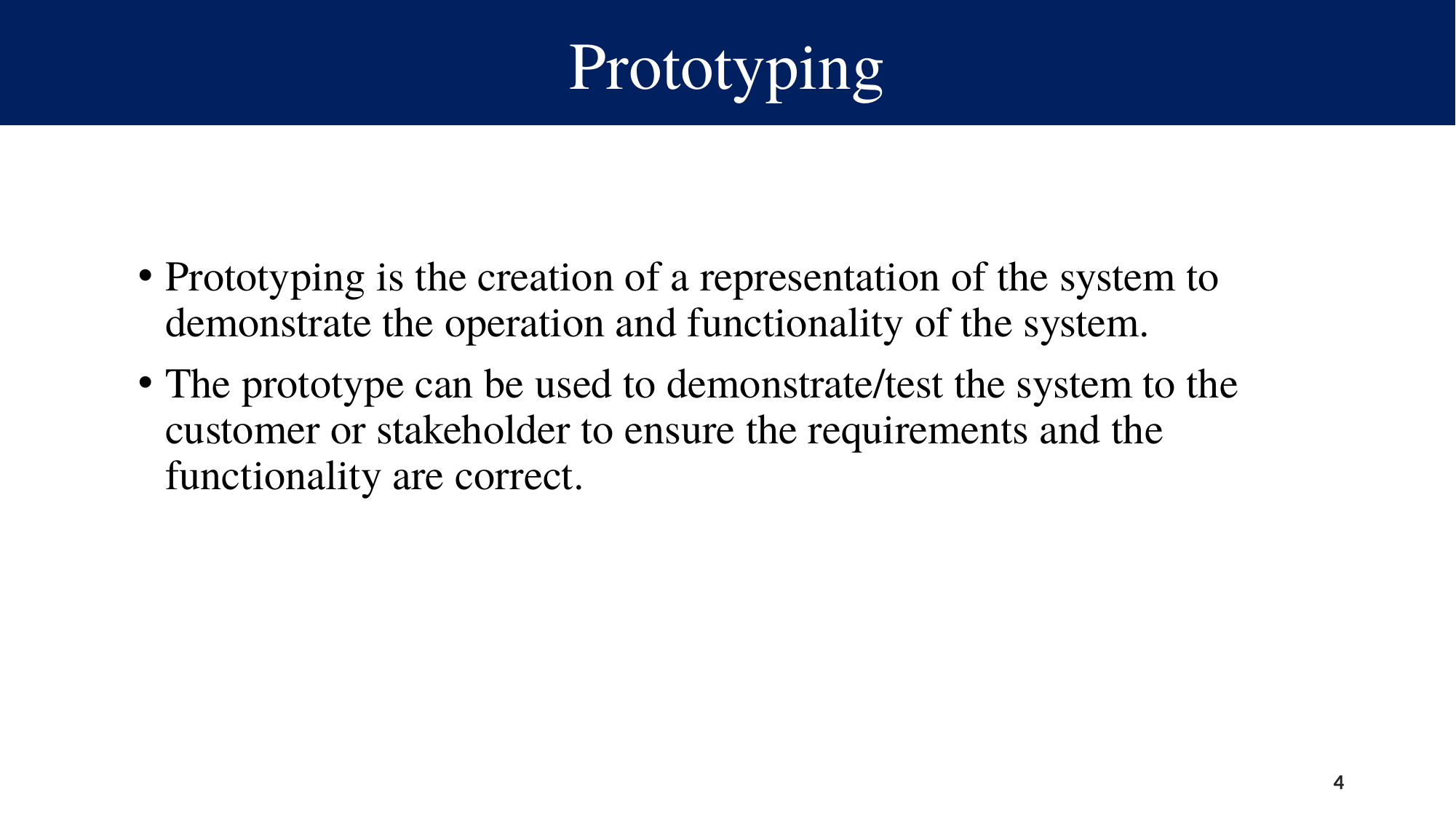

Prototyping
Prototyping is the creation of a representation of the system to demonstrate the operation and functionality of the system.
The prototype can be used to demonstrate/test the system to the customer or stakeholder to ensure the requirements and the functionality are correct.
4